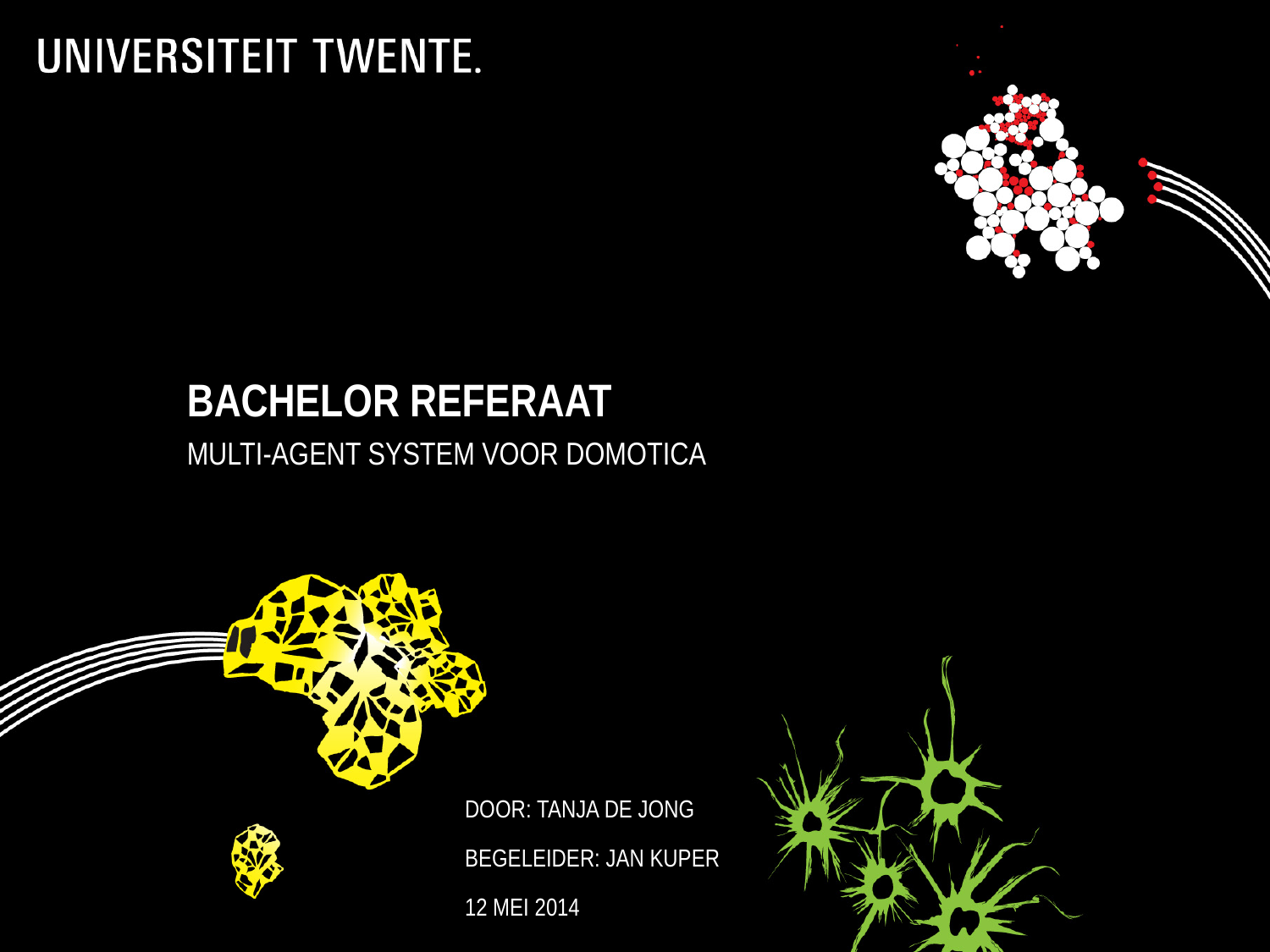

# Bachelor referaat
Multi-Agent System voor domotica
Door: Tanja de Jong
Begeleider: Jan Kuper
12 mei 2014